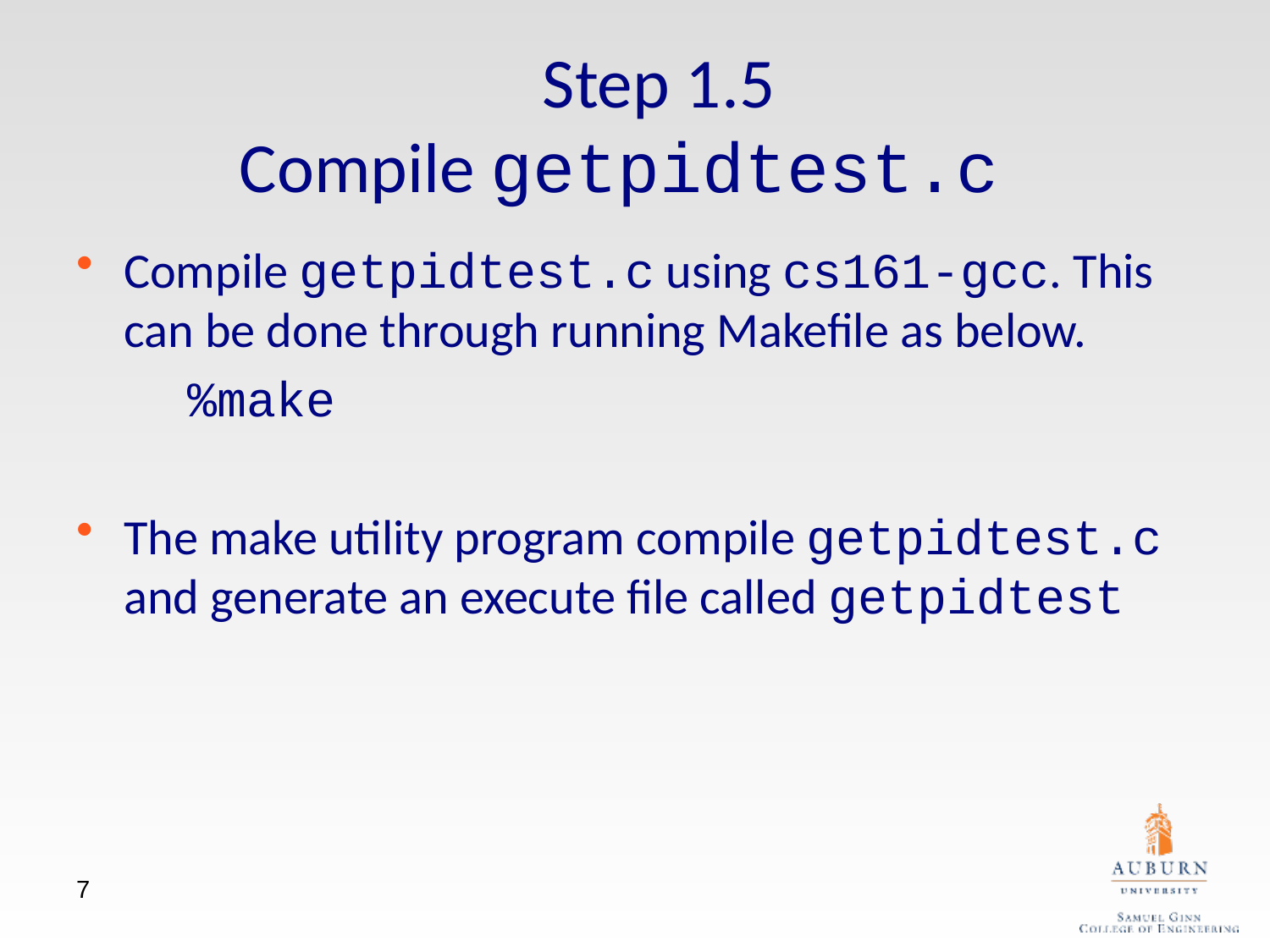

Step 1.5
Compile getpidtest.c
Compile getpidtest.c using cs161-gcc. This can be done through running Makefile as below.
%make

The make utility program compile getpidtest.c and generate an execute file called getpidtest

7